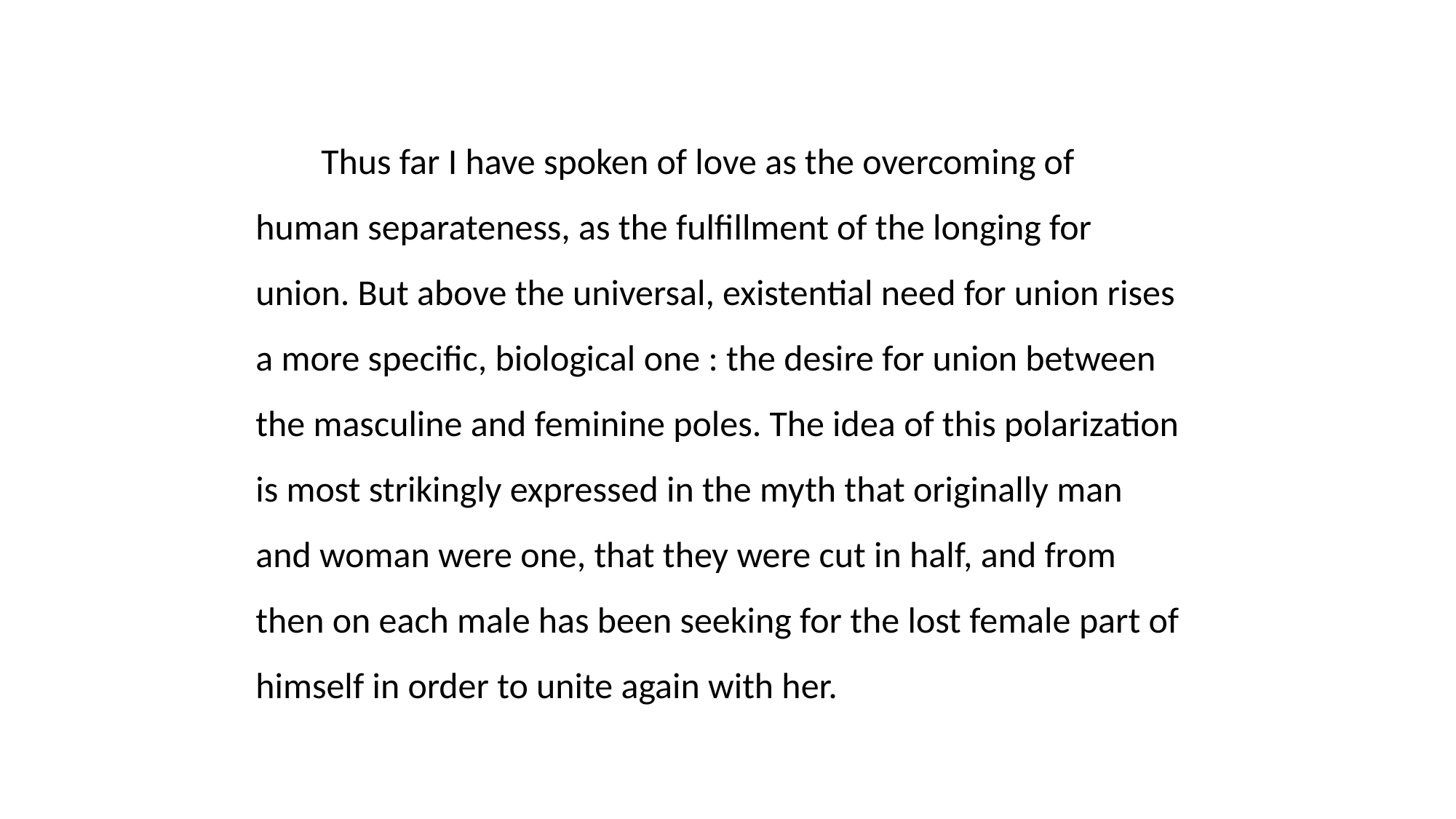

Thus far I have spoken of love as the overcoming of
human separateness, as the fulfillment of the longing for
union. But above the universal, existential need for union rises
a more specific, biological one : the desire for union between
the masculine and feminine poles. The idea of this polarization
is most strikingly expressed in the myth that originally man
and woman were one, that they were cut in half, and from
then on each male has been seeking for the lost female part of
himself in order to unite again with her.